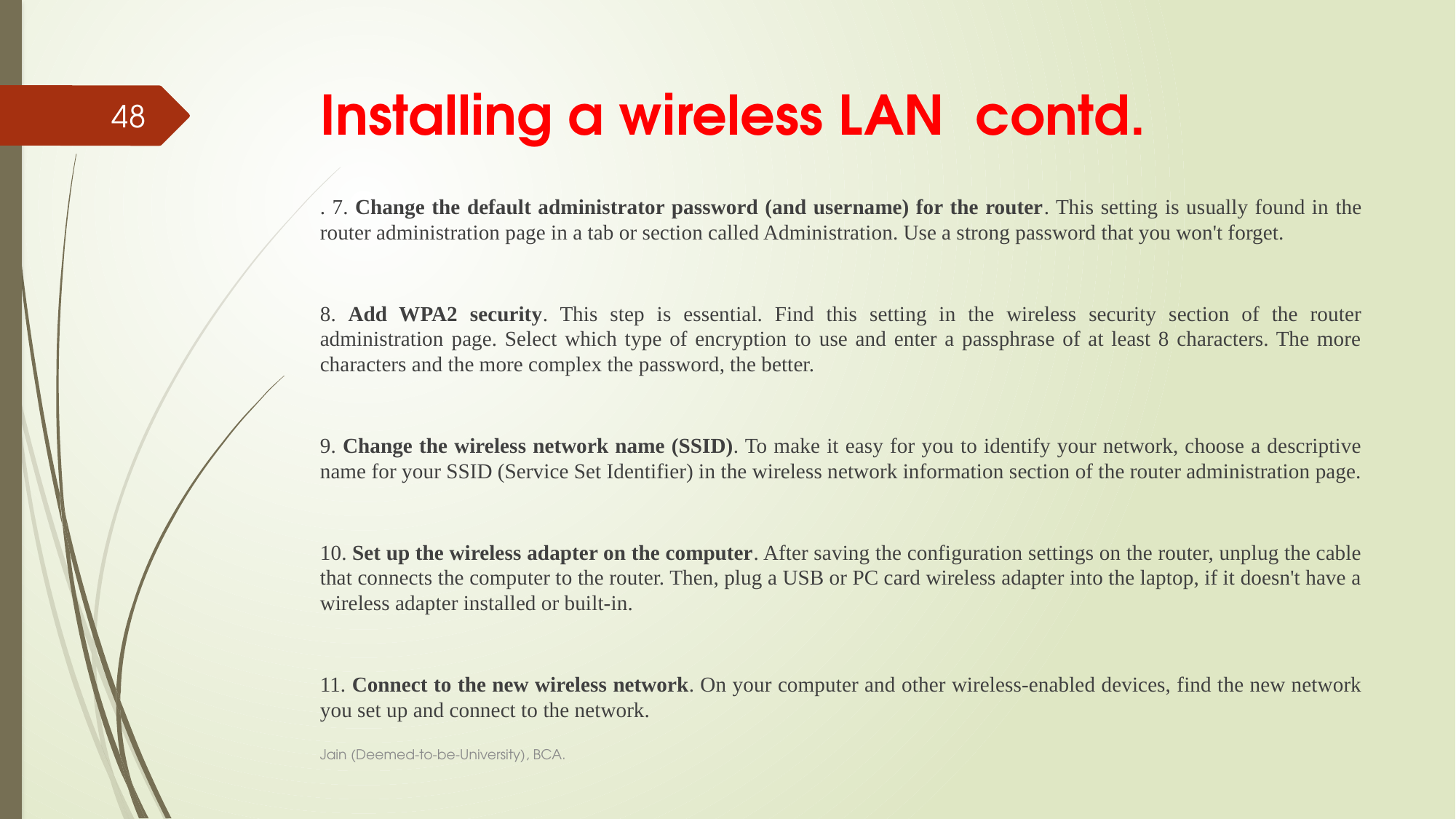

# Installing a wireless LAN  contd.
48
. 7. Change the default administrator password (and username) for the router. This setting is usually found in the router administration page in a tab or section called Administration. Use a strong password that you won't forget.

8. Add WPA2 security. This step is essential. Find this setting in the wireless security section of the router administration page. Select which type of encryption to use and enter a passphrase of at least 8 characters. The more characters and the more complex the password, the better.

9. Change the wireless network name (SSID). To make it easy for you to identify your network, choose a descriptive name for your SSID (Service Set Identifier) in the wireless network information section of the router administration page.

10. Set up the wireless adapter on the computer. After saving the configuration settings on the router, unplug the cable that connects the computer to the router. Then, plug a USB or PC card wireless adapter into the laptop, if it doesn't have a wireless adapter installed or built-in.

11. Connect to the new wireless network. On your computer and other wireless-enabled devices, find the new network you set up and connect to the network.

Jain (Deemed-to-be-University), BCA.